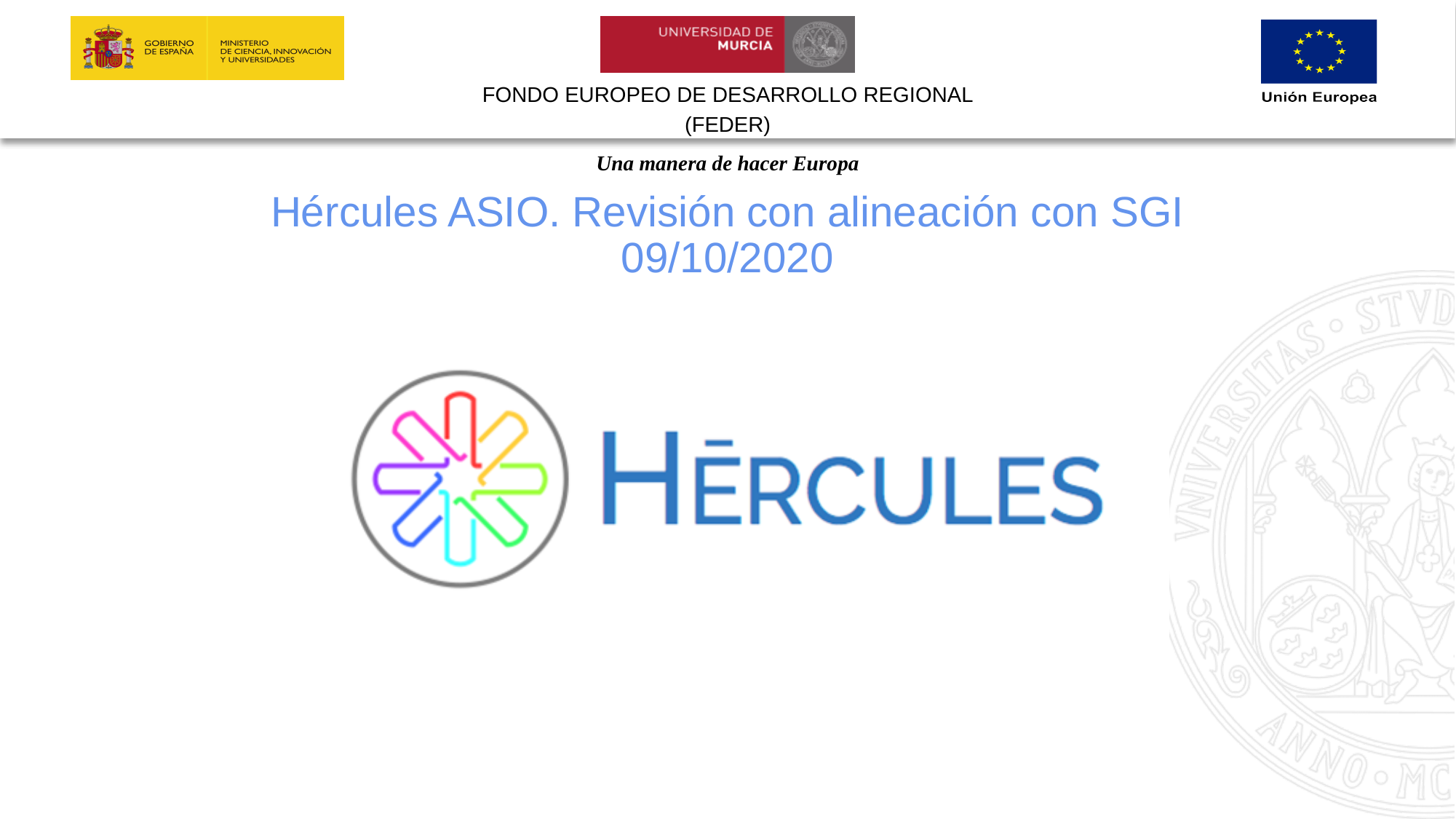

# Hércules ASIO. Revisión con alineación con SGI 09/10/2020